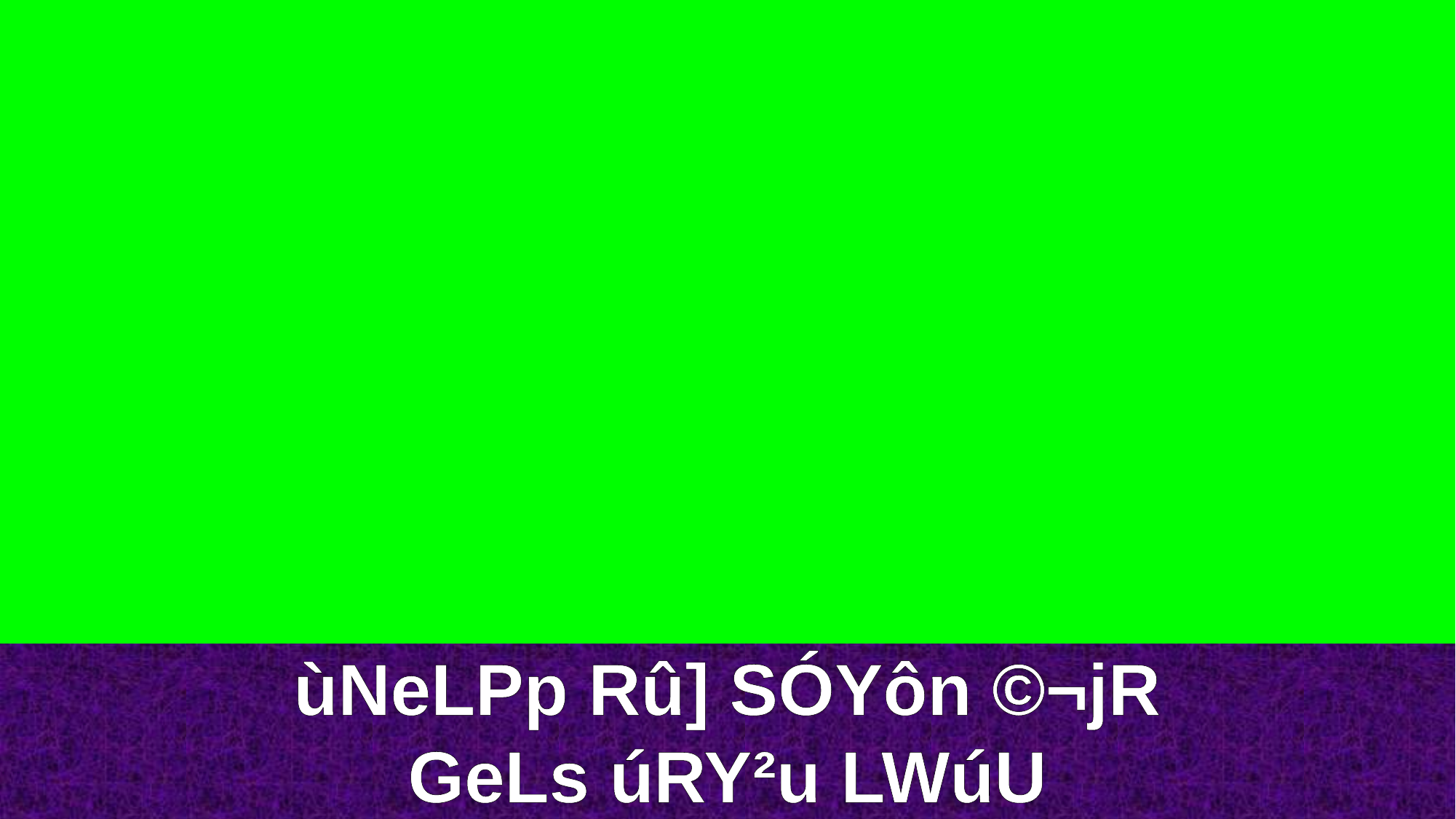

ùNeLPp Rû] SÓYôn ©¬jR
GeLs úRY²u LWúU